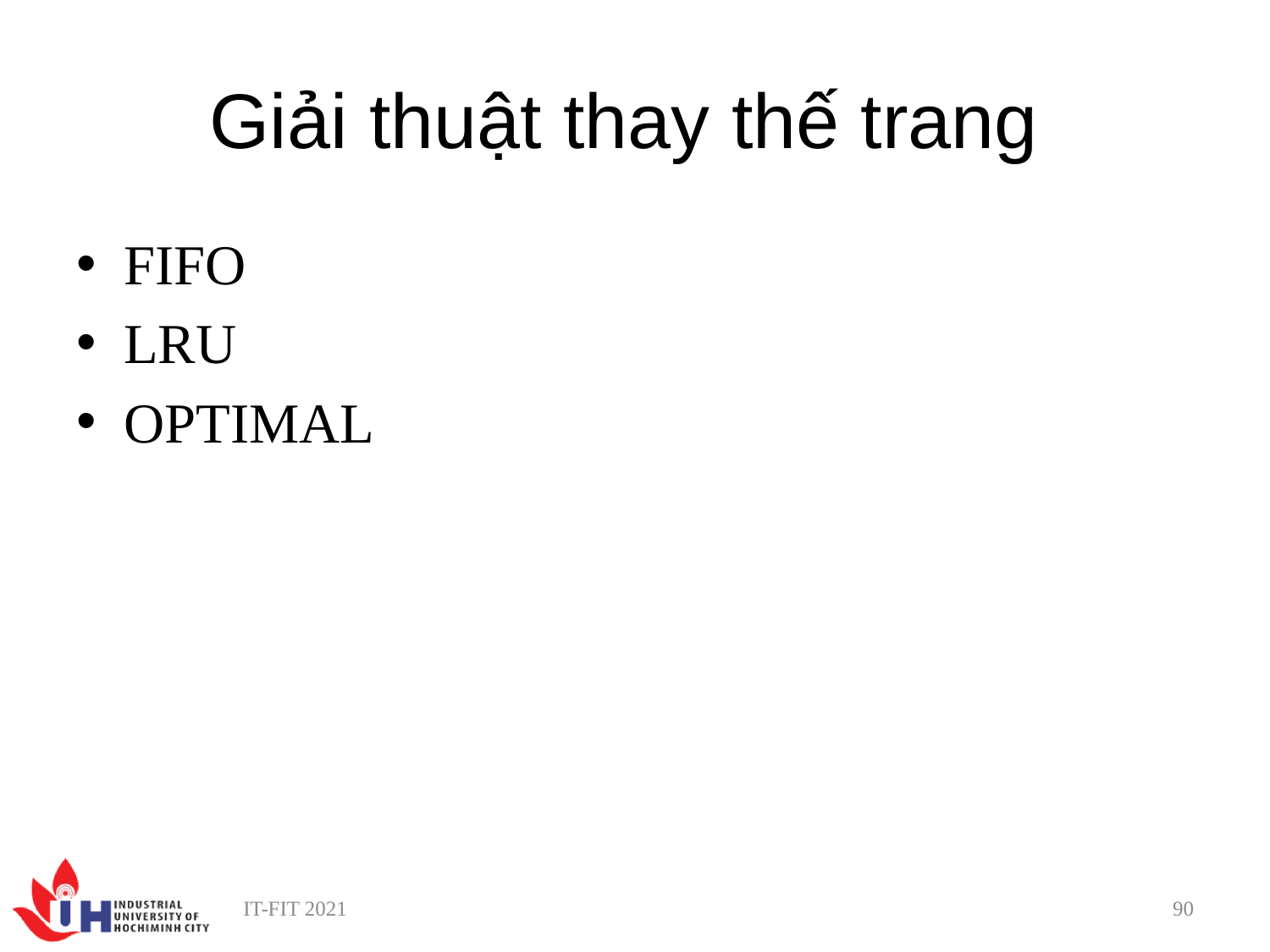

# Giải thuật thay thế trang
FIFO
LRU
OPTIMAL

IT-FIT 2021
90